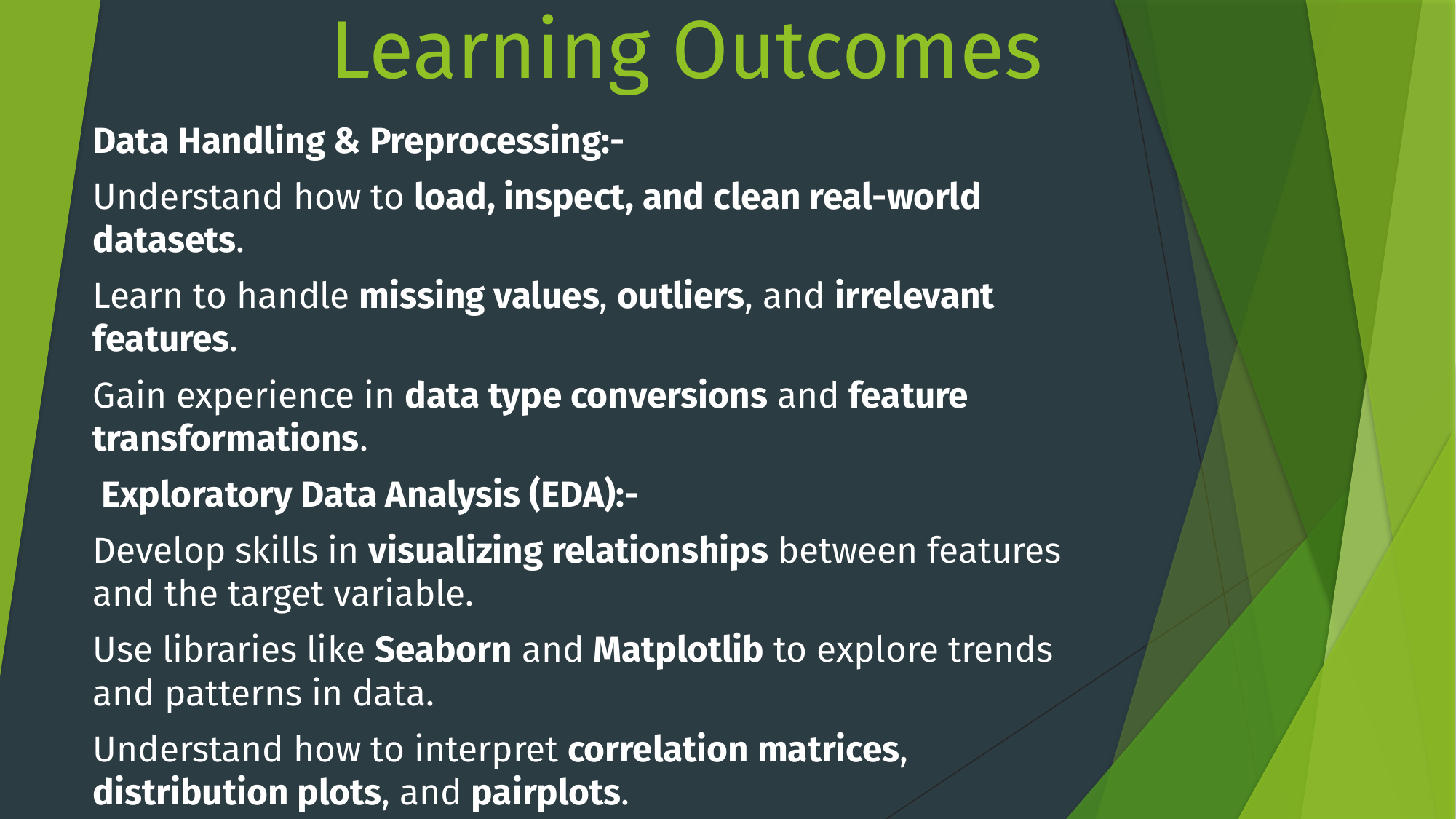

# Learning Outcomes
Data Handling & Preprocessing:-
Understand how to load, inspect, and clean real-world datasets.
Learn to handle missing values, outliers, and irrelevant features.
Gain experience in data type conversions and feature transformations.
 Exploratory Data Analysis (EDA):-
Develop skills in visualizing relationships between features and the target variable.
Use libraries like Seaborn and Matplotlib to explore trends and patterns in data.
Understand how to interpret correlation matrices, distribution plots, and pairplots.